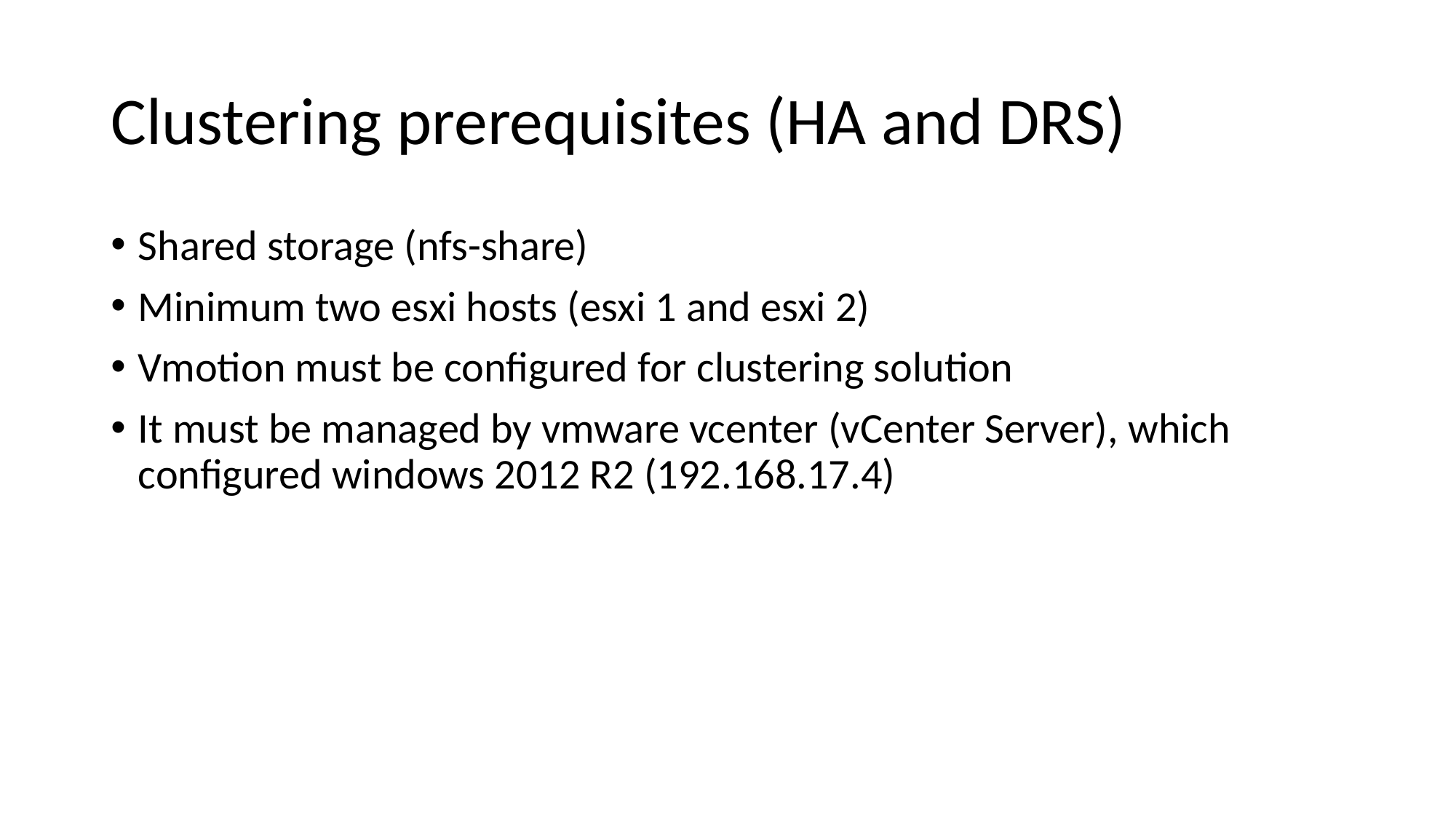

# Clustering prerequisites (HA and DRS)
Shared storage (nfs-share)
Minimum two esxi hosts (esxi 1 and esxi 2)
Vmotion must be configured for clustering solution
It must be managed by vmware vcenter (vCenter Server), which configured windows 2012 R2 (192.168.17.4)